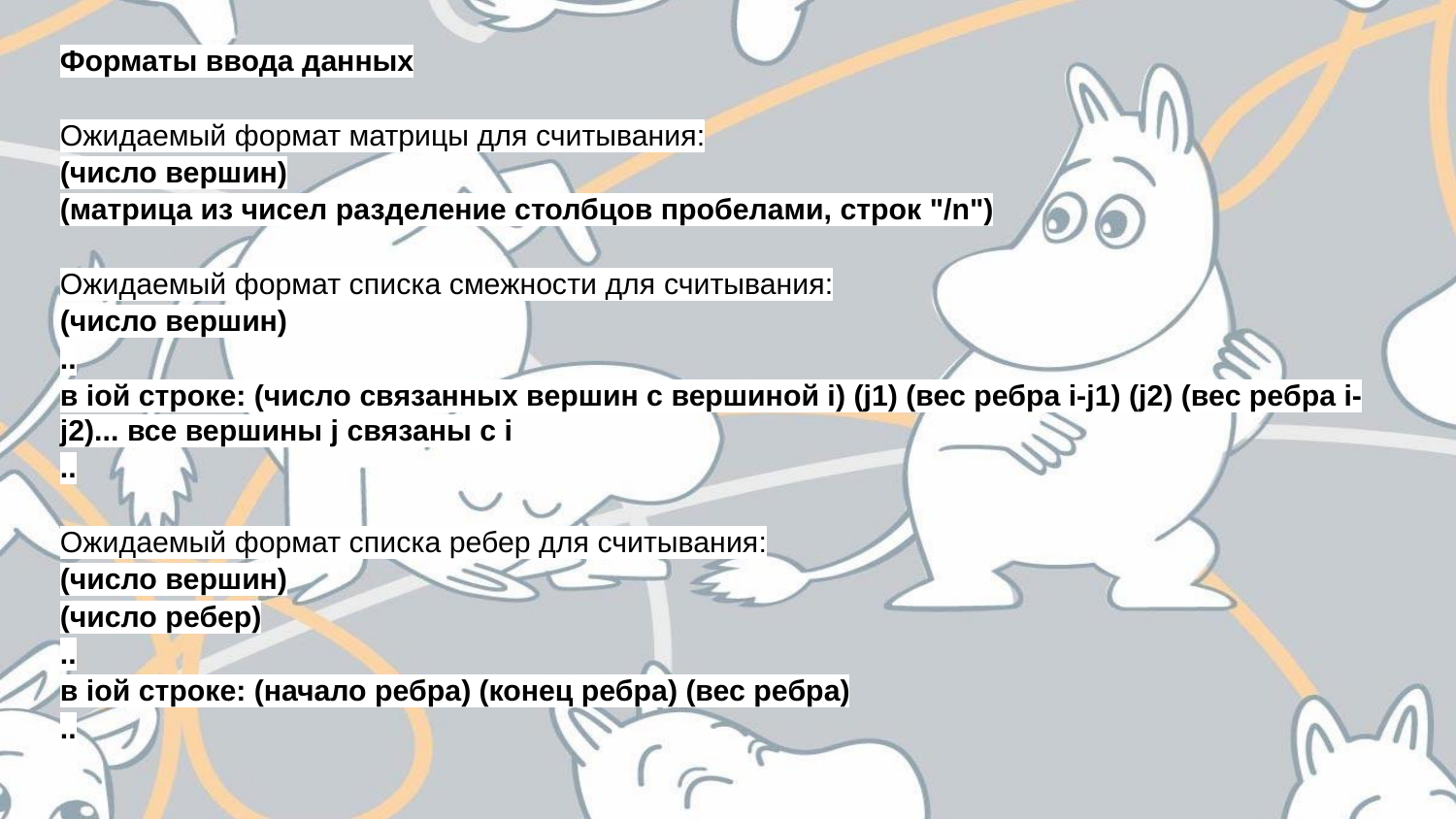

Форматы ввода данных

Ожидаемый формат матрицы для считывания:
(число вершин)
(матрица из чисел разделение столбцов пробелами, строк "/n")

Ожидаемый формат списка смежности для считывания:
(число вершин)
..
в iой строке: (число связанных вершин с вершиной i) (j1) (вес ребра i-j1) (j2) (вес ребра i-j2)... все вершины j связаны с i
..

Ожидаемый формат списка ребер для считывания:
(число вершин)
(число ребер)
..
в iой строке: (начало ребра) (конец ребра) (вес ребра)
..